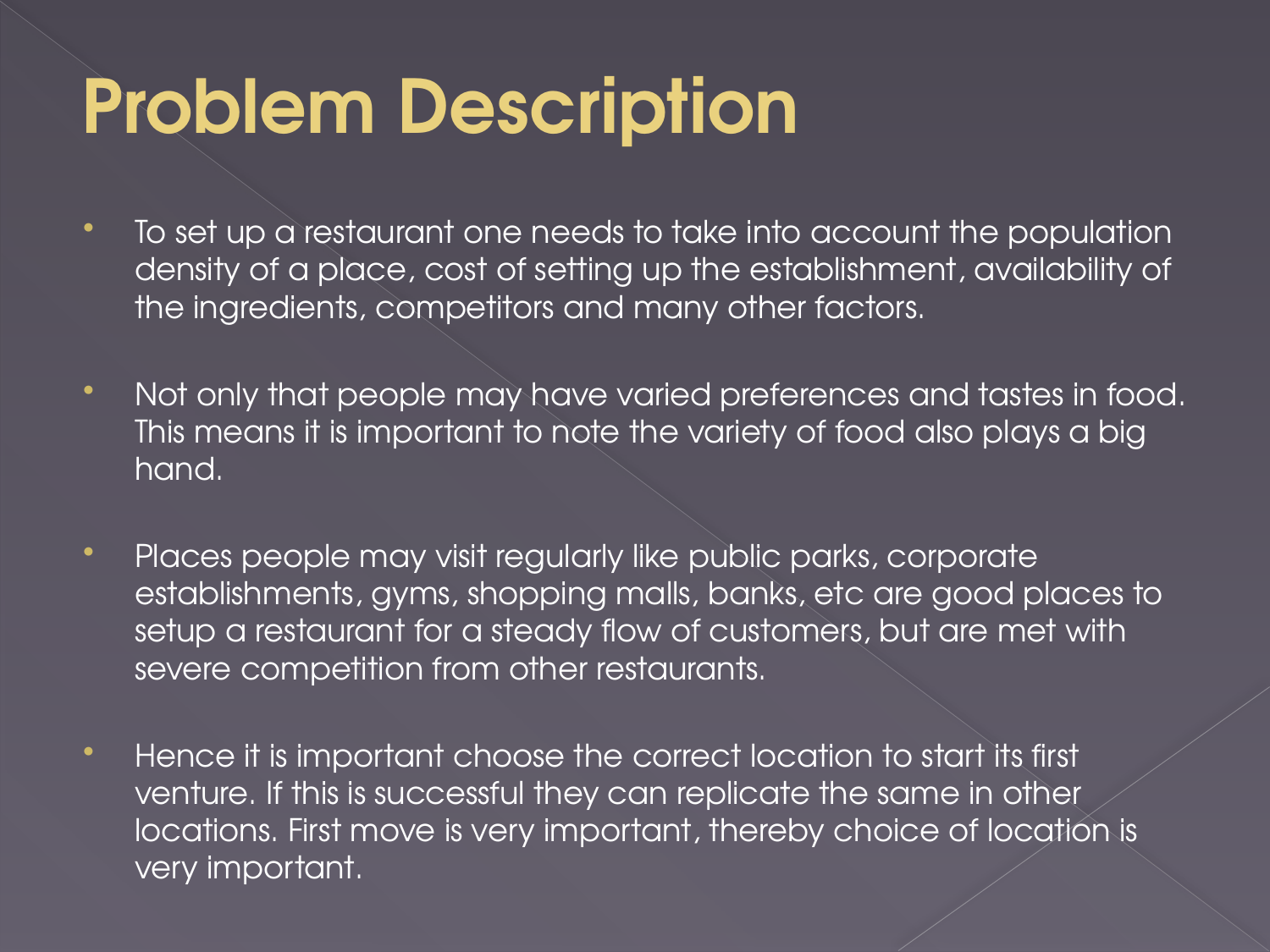

# Problem Description
To set up a restaurant one needs to take into account the population density of a place, cost of setting up the establishment, availability of the ingredients, competitors and many other factors.

Not only that people may have varied preferences and tastes in food. This means it is important to note the variety of food also plays a big hand.

Places people may visit regularly like public parks, corporate establishments, gyms, shopping malls, banks, etc are good places to setup a restaurant for a steady flow of customers, but are met with severe competition from other restaurants.

Hence it is important choose the correct location to start its first venture. If this is successful they can replicate the same in other locations. First move is very important, thereby choice of location is very important.